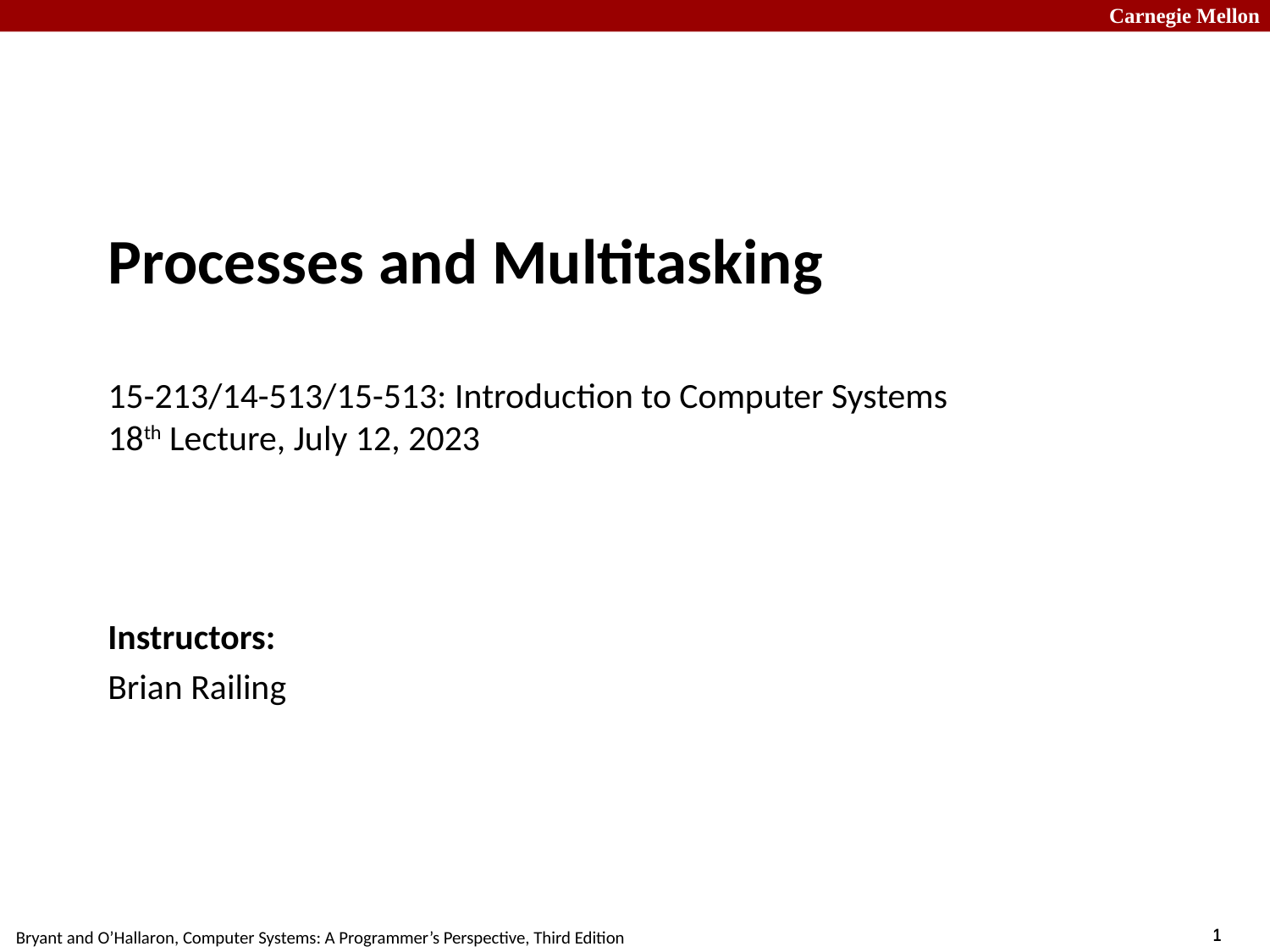

# Processes and Multitasking 15-213/14-513/15-513: Introduction to Computer Systems 18th Lecture, July 12, 2023
Instructors:
Brian Railing